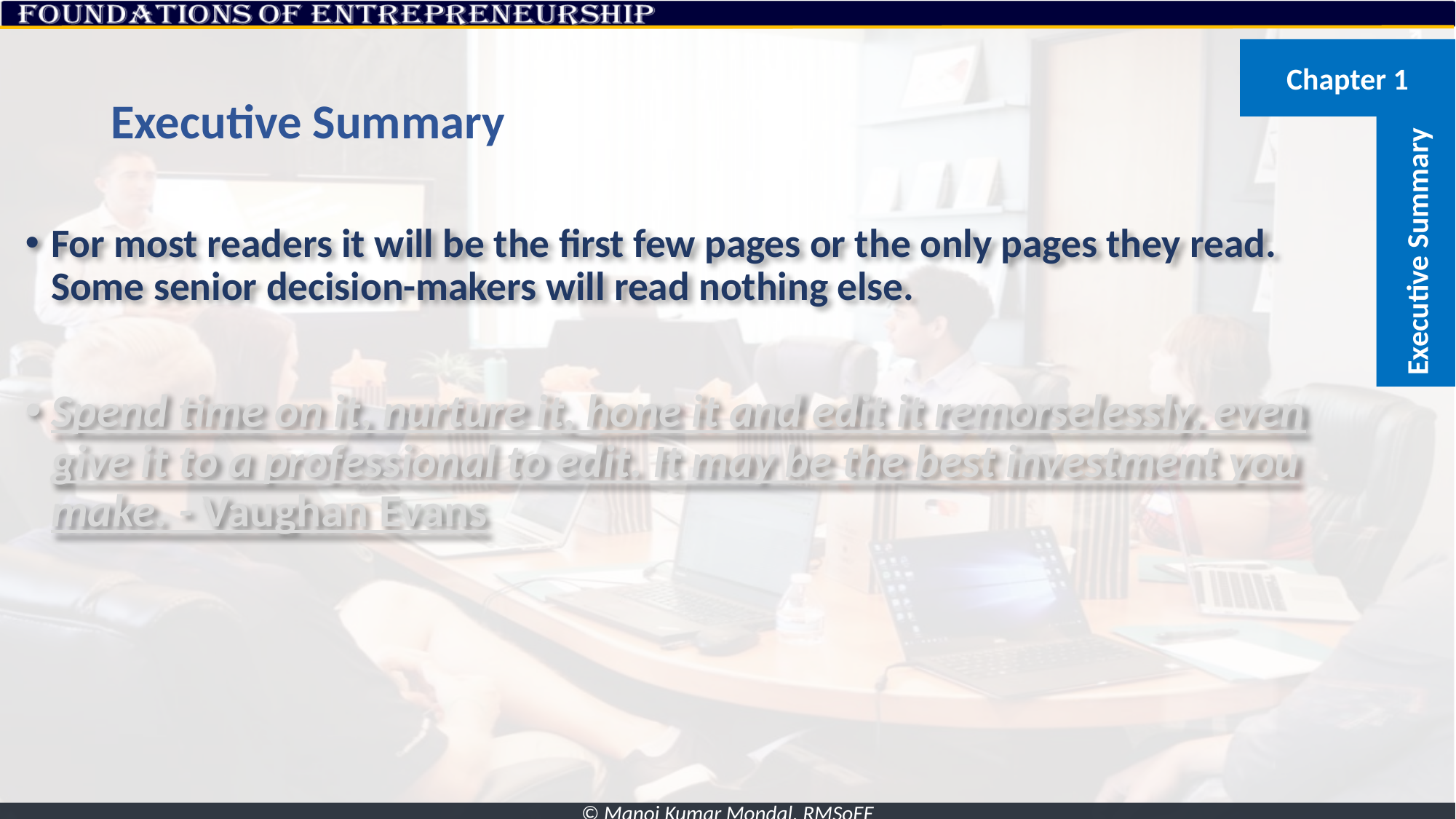

Chapter 1
Executive Summary
# Executive Summary
For most readers it will be the first few pages or the only pages they read. Some senior decision-makers will read nothing else.

Spend time on it, nurture it, hone it and edit it remorselessly, even give it to a professional to edit. It may be the best investment you make. - Vaughan Evans